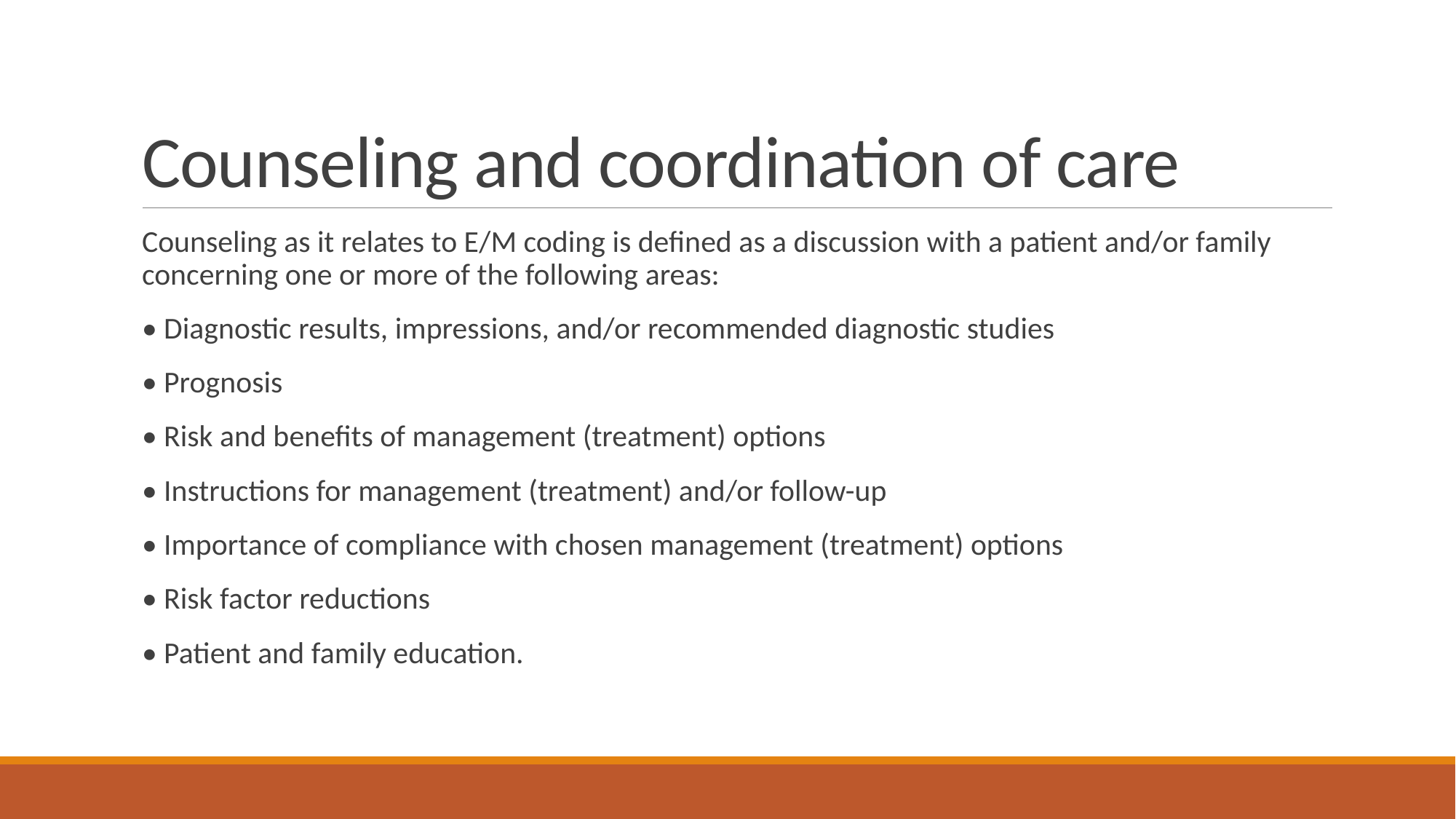

# Counseling and coordination of care
Counseling as it relates to E/M coding is defined as a discussion with a patient and/or family concerning one or more of the following areas:
• Diagnostic results, impressions, and/or recommended diagnostic studies
• Prognosis
• Risk and benefits of management (treatment) options
• Instructions for management (treatment) and/or follow-up
• Importance of compliance with chosen management (treatment) options
• Risk factor reductions
• Patient and family education.